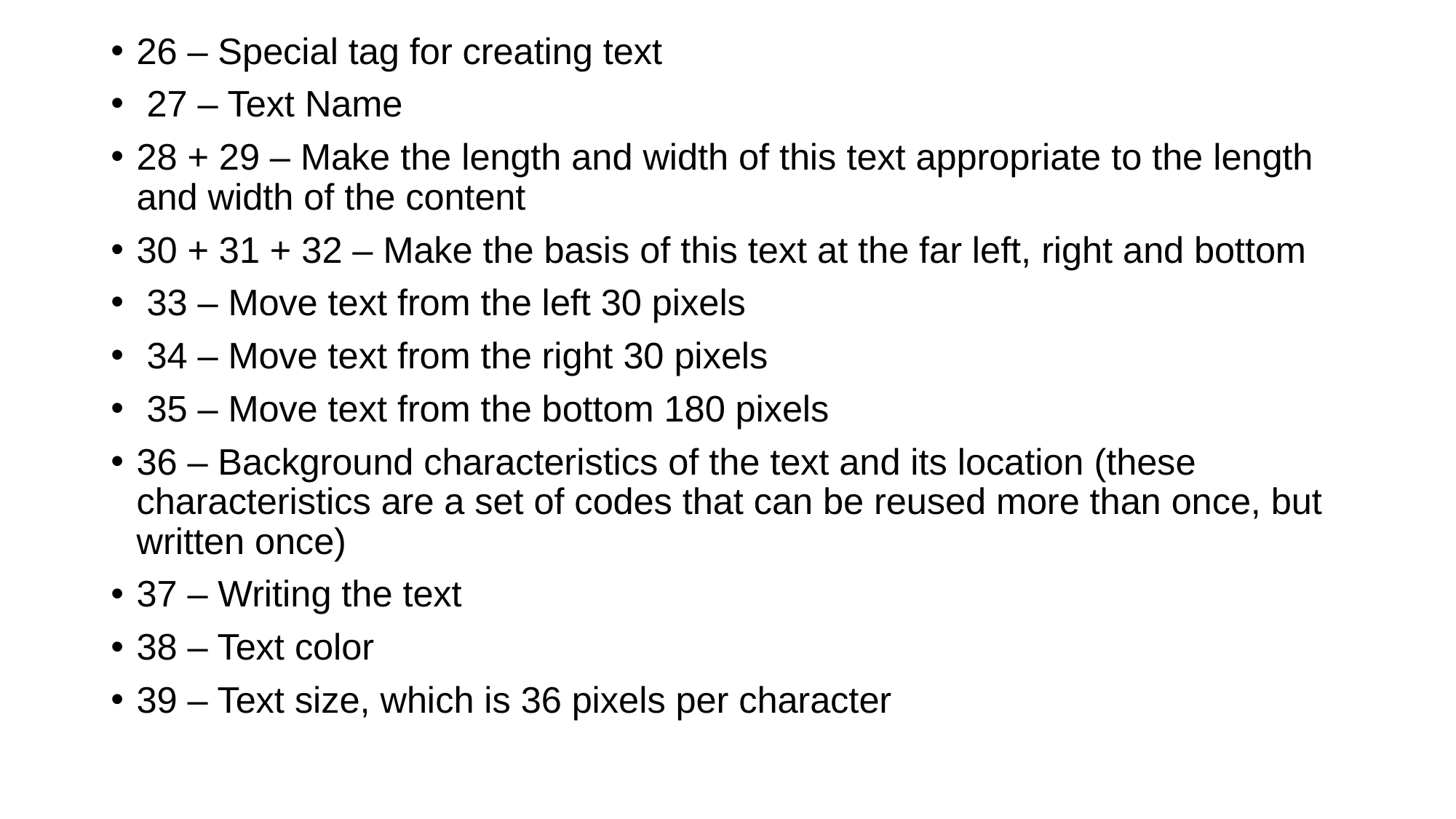

26 – Special tag for creating text
 27 – Text Name
28 + 29 – Make the length and width of this text appropriate to the length and width of the content
30 + 31 + 32 – Make the basis of this text at the far left, right and bottom
 33 – Move text from the left 30 pixels
 34 – Move text from the right 30 pixels
 35 – Move text from the bottom 180 pixels
36 – Background characteristics of the text and its location (these characteristics are a set of codes that can be reused more than once, but written once)
37 – Writing the text
38 – Text color
39 – Text size, which is 36 pixels per character